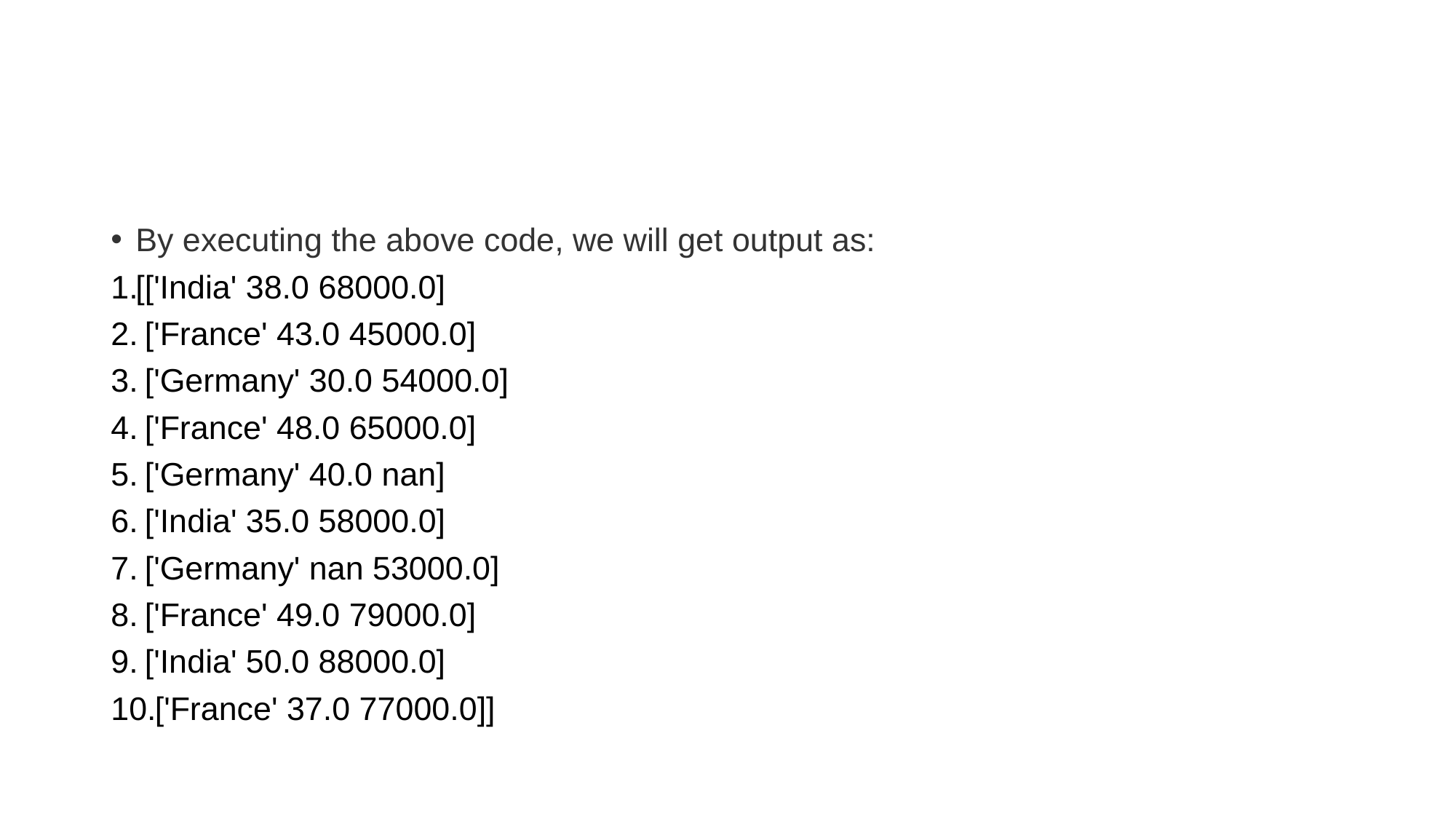

#
By executing the above code, we will get output as:
[['India' 38.0 68000.0]
 ['France' 43.0 45000.0]
 ['Germany' 30.0 54000.0]
 ['France' 48.0 65000.0]
 ['Germany' 40.0 nan]
 ['India' 35.0 58000.0]
 ['Germany' nan 53000.0]
 ['France' 49.0 79000.0]
 ['India' 50.0 88000.0]
 ['France' 37.0 77000.0]]